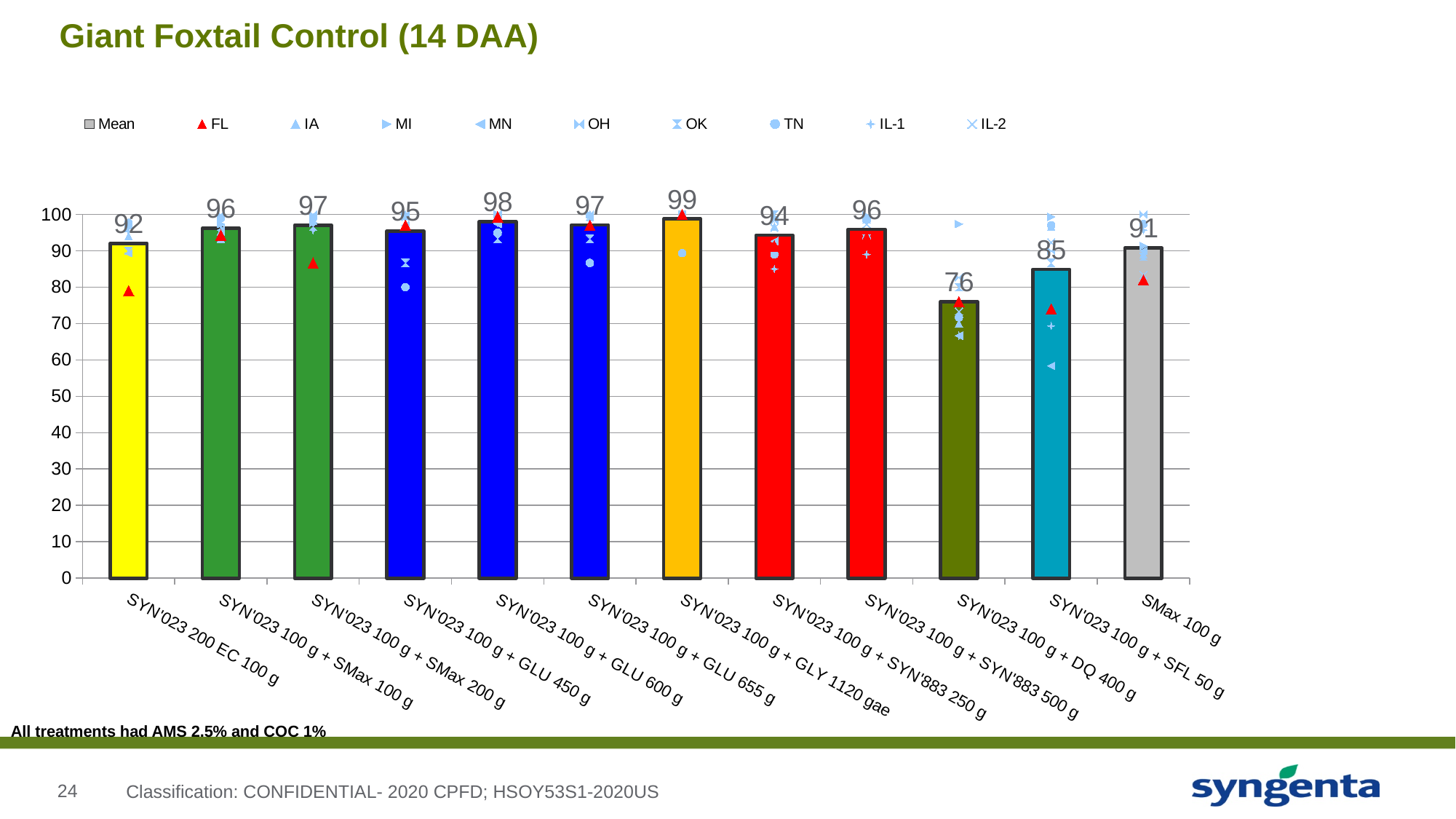

# Giant Foxtail Control (14 DAA)

### Chart

| Category | Mean | FL | IA | MI | MN | OH | OK | TN | IL-1 | IL-2 |
|---|---|---|---|---|---|---|---|---|---|---|
| SYN'023 200 EC 100 g | 92.03703703703678 | 79.0 | 94.0 | 96.33333333333299 | 89.33333333333299 | 96.666666666666 | 90.0 | 97.666666666666 | 95.33333333333299 | 90.0 |
| SYN'023 100 g + SMax 100 g | 96.14814814814788 | 94.33333333333299 | 95.33333333333299 | 97.33333333333299 | 95.666666666666 | 100.0 | 93.33333333333299 | 99.0 | 97.0 | 93.33333333333299 |
| SYN'023 100 g + SMax 200 g | 97.03703703703657 | 86.666666666666 | 98.33333333333299 | 97.666666666666 | 99.666666666666 | 100.0 | 96.666666666666 | 99.0 | 95.666666666666 | 99.666666666666 |
| SYN'023 100 g + GLU 450 g | 95.40740740740723 | 97.0 | 100.0 | 100.0 | 97.0 | 100.0 | 86.666666666666 | 80.0 | 98.666666666666 | 99.33333333333299 |
| SYN'023 100 g + GLU 600 g | 97.99999999999977 | 99.33333333333299 | 99.33333333333299 | 100.0 | 97.33333333333299 | 100.0 | 93.33333333333299 | 95.0 | 97.666666666666 | 100.0 |
| SYN'023 100 g + GLU 655 g | 97.11111111111089 | 97.0 | 100.0 | 100.0 | 99.33333333333299 | 100.0 | 93.33333333333299 | 86.666666666666 | 98.33333333333299 | 99.33333333333299 |
| SYN'023 100 g + GLY 1120 gae | 98.74074074074058 | 100.0 | 99.666666666666 | 100.0 | 100.0 | 100.0 | 100.0 | 89.33333333333299 | 100.0 | 99.666666666666 |
| SYN'023 100 g + SYN'883 250 g | 94.259259259259 | 91.33333333333299 | 96.666666666666 | 99.0 | 92.666666666666 | 98.33333333333299 | 100.0 | 89.0 | 85.0 | 96.33333333333299 |
| SYN'023 100 g + SYN'883 500 g | 95.88888888888856 | 93.666666666666 | 98.666666666666 | 99.666666666666 | 99.0 | 99.0 | 93.33333333333299 | 93.33333333333299 | 89.0 | 97.33333333333299 |
| SYN'023 100 g + DQ 400 g | 76.03703703703667 | 76.0 | 70.0 | 97.33333333333299 | 66.666666666666 | 82.666666666666 | 80.0 | 71.666666666666 | 66.666666666666 | 73.333333333333 |
| SYN'023 100 g + SFL 50 g | 84.85185185185156 | 74.0 | 96.666666666666 | 99.33333333333299 | 58.333333333333 | 90.0 | 86.666666666666 | 97.0 | 69.333333333333 | 92.33333333333299 |
| SMax 100 g | 90.77777777777754 | 82.0 | 89.0 | 91.33333333333299 | 90.0 | 100.0 | 88.33333333333299 | 97.33333333333299 | 95.666666666666 | 83.333333333333 |
All treatments had AMS 2.5% and COC 1%
Classification: CONFIDENTIAL- 2020 CPFD; HSOY53S1-2020US